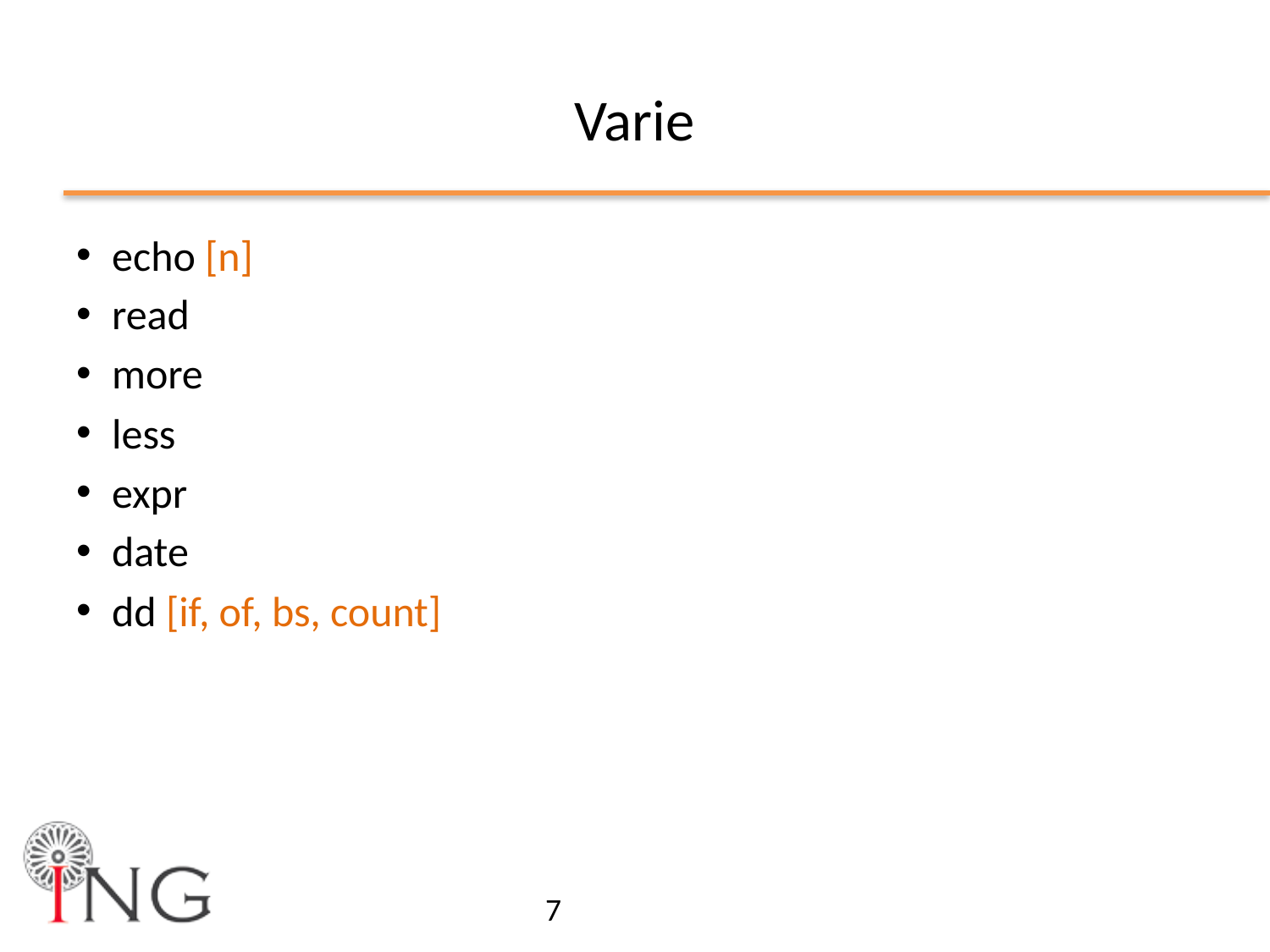

# Varie
echo [n]
read
more
less
expr
date
dd [if, of, bs, count]
7